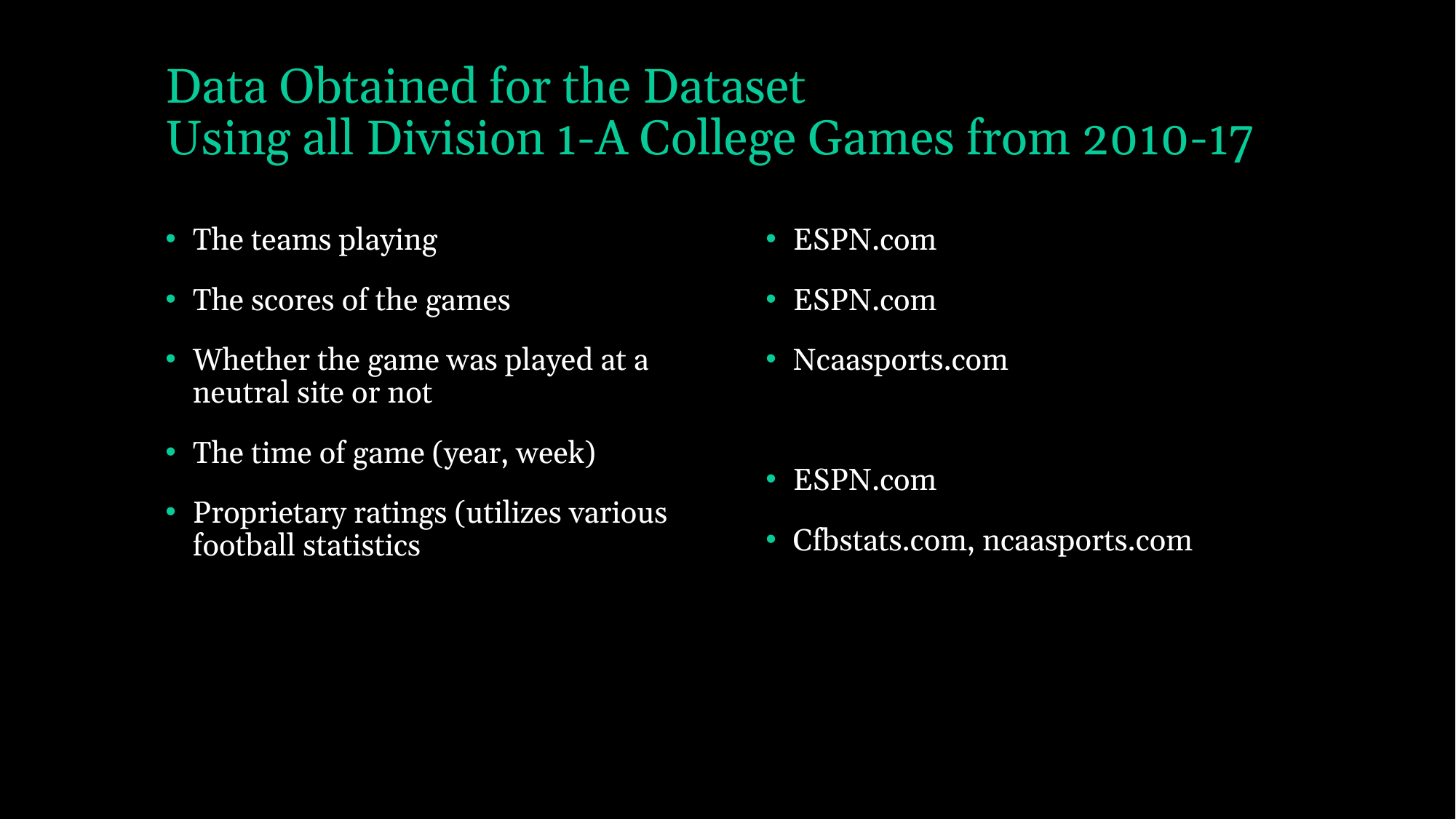

# Data Obtained for the Dataset Using all Division 1-A College Games from 2010-17
The teams playing
The scores of the games
Whether the game was played at a neutral site or not
The time of game (year, week)
Proprietary ratings (utilizes various football statistics
ESPN.com
ESPN.com
Ncaasports.com

ESPN.com
Cfbstats.com, ncaasports.com